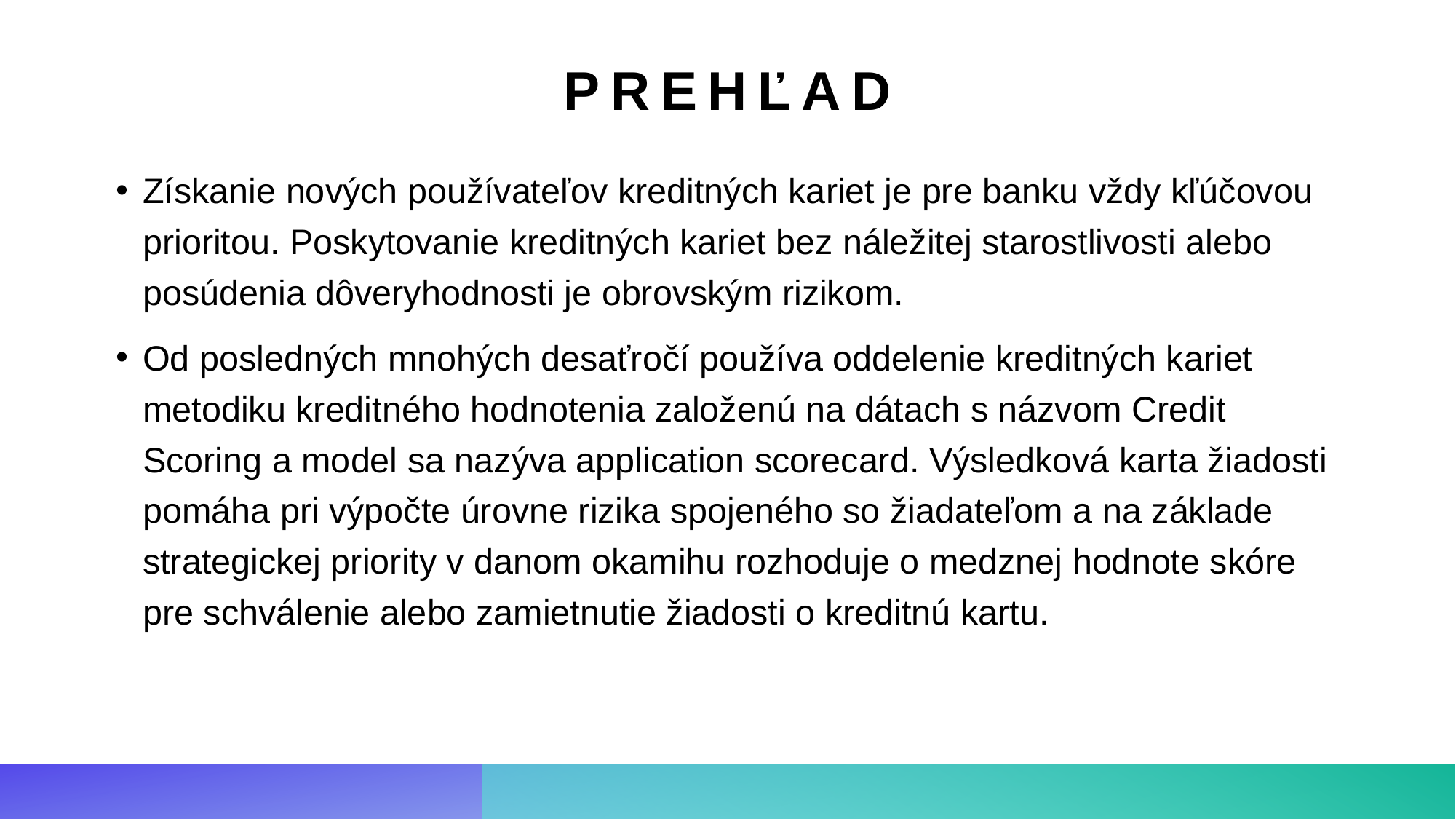

# Prehľad
Získanie nových používateľov kreditných kariet je pre banku vždy kľúčovou prioritou. Poskytovanie kreditných kariet bez náležitej starostlivosti alebo posúdenia dôveryhodnosti je obrovským rizikom.
Od posledných mnohých desaťročí používa oddelenie kreditných kariet metodiku kreditného hodnotenia založenú na dátach s názvom Credit Scoring a model sa nazýva application scorecard. Výsledková karta žiadosti pomáha pri výpočte úrovne rizika spojeného so žiadateľom a na základe strategickej priority v danom okamihu rozhoduje o medznej hodnote skóre pre schválenie alebo zamietnutie žiadosti o kreditnú kartu.